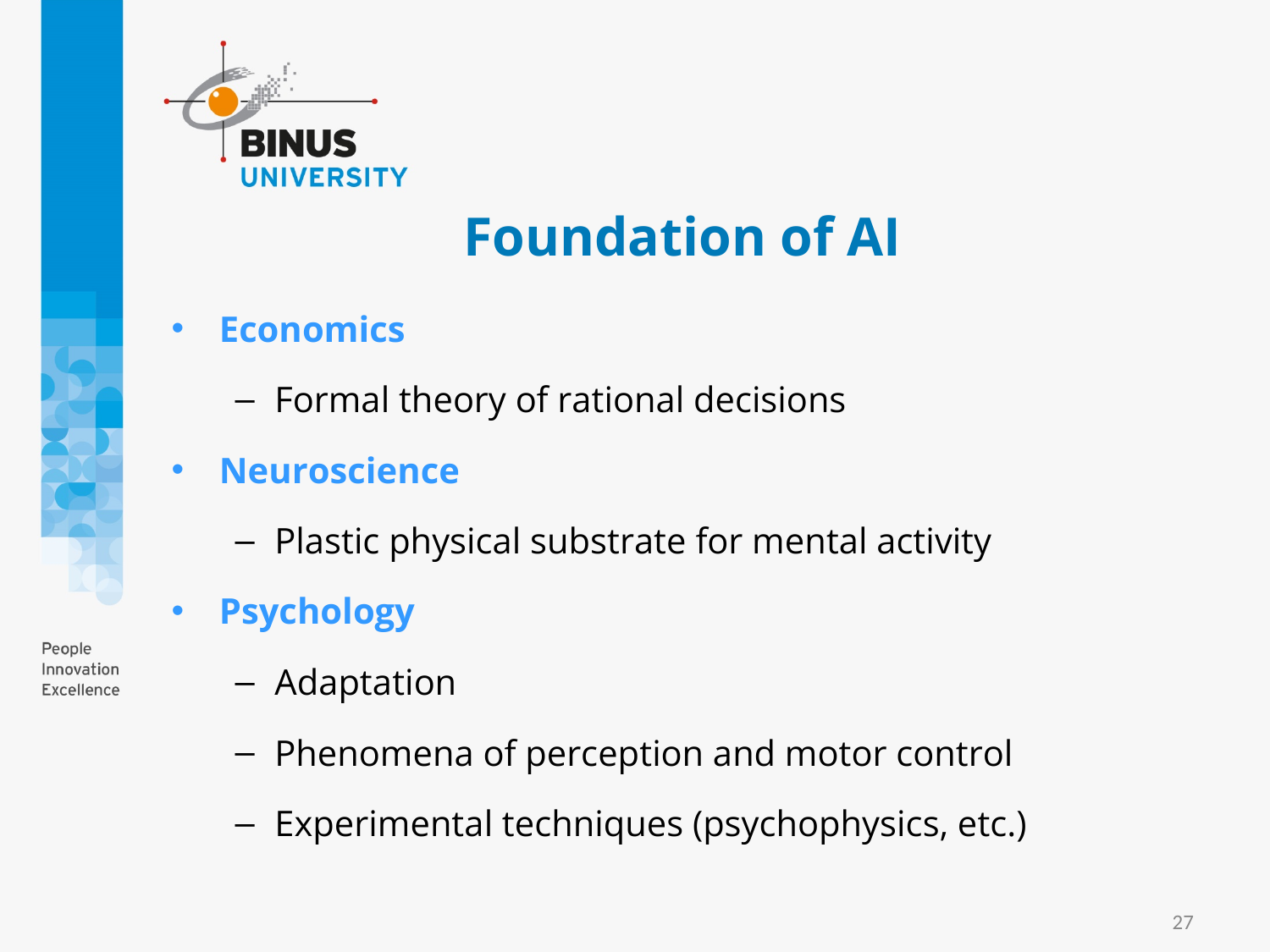

# Foundation of AI
Economics
Formal theory of rational decisions
Neuroscience
Plastic physical substrate for mental activity
Psychology
Adaptation
Phenomena of perception and motor control
Experimental techniques (psychophysics, etc.)
27